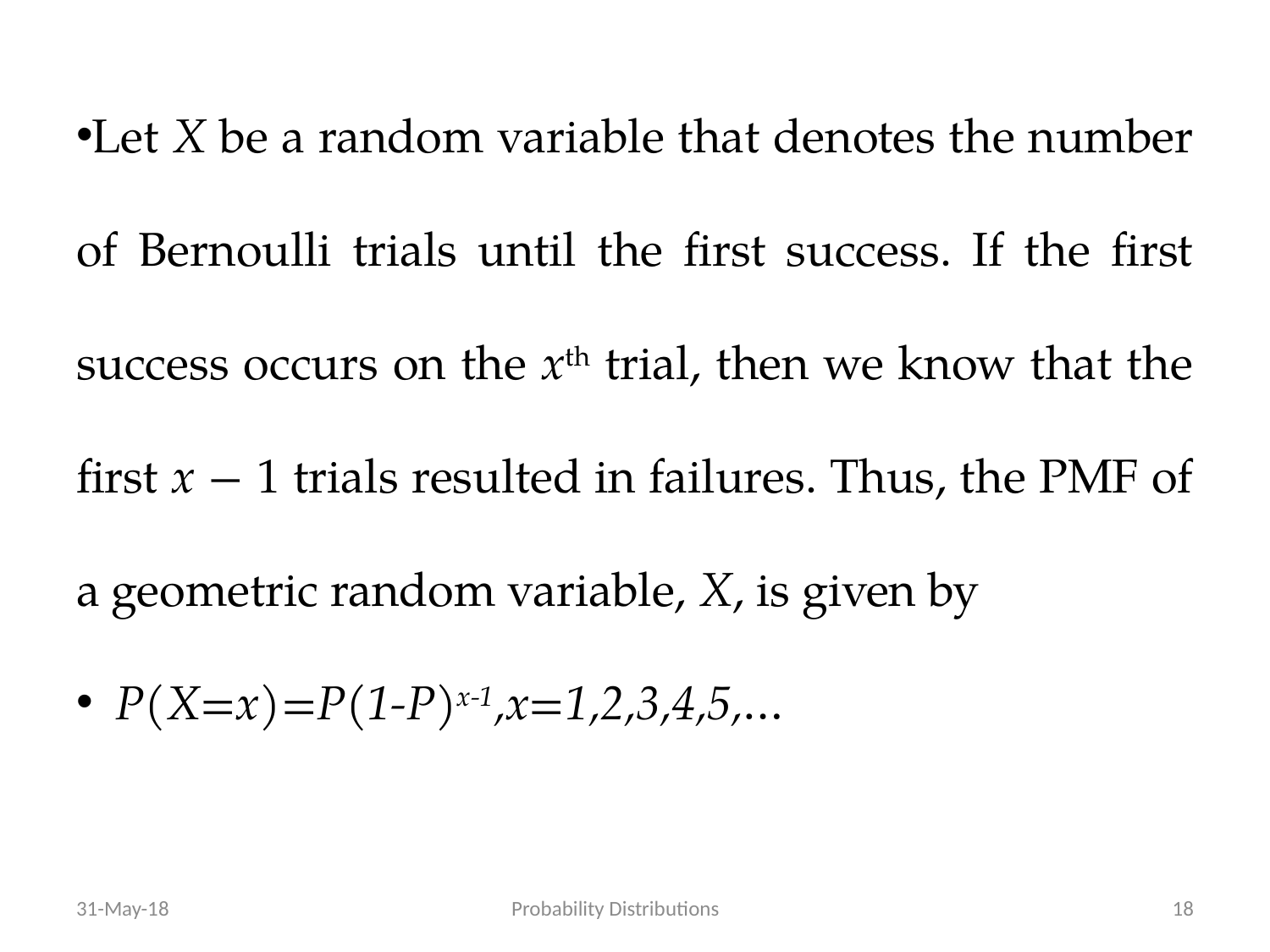

Let X be a random variable that denotes the number of Bernoulli trials until the first success. If the first success occurs on the xth trial, then we know that the first x − 1 trials resulted in failures. Thus, the PMF of a geometric random variable, X, is given by
  P(X=x)=P(1-P)x-1,x=1,2,3,4,5,…

31-May-18
Probability Distributions
18